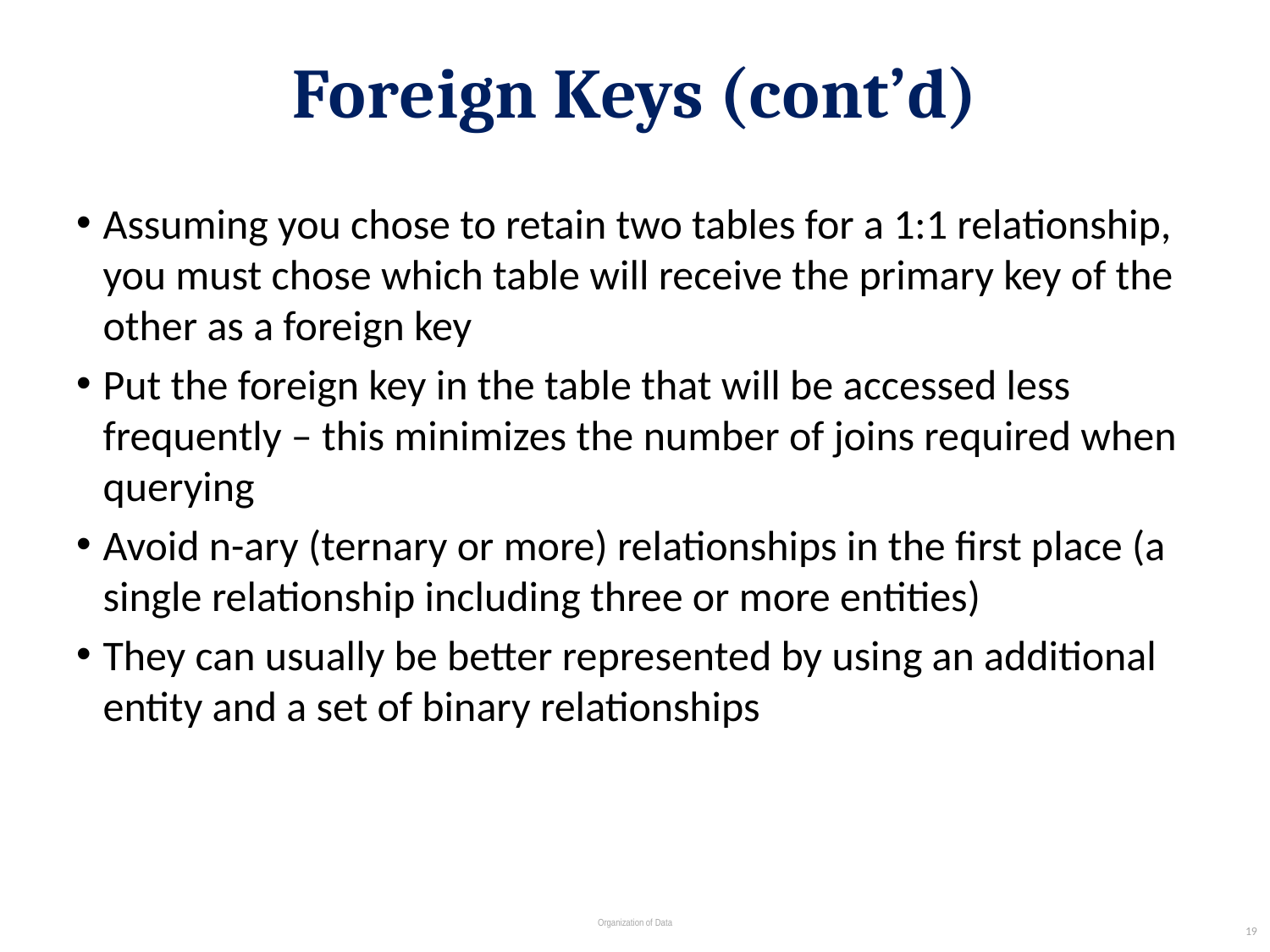

# Foreign Keys (cont’d)
Assuming you chose to retain two tables for a 1:1 relationship, you must chose which table will receive the primary key of the other as a foreign key
Put the foreign key in the table that will be accessed less frequently – this minimizes the number of joins required when querying
Avoid n-ary (ternary or more) relationships in the first place (a single relationship including three or more entities)
They can usually be better represented by using an additional entity and a set of binary relationships
19
Organization of Data